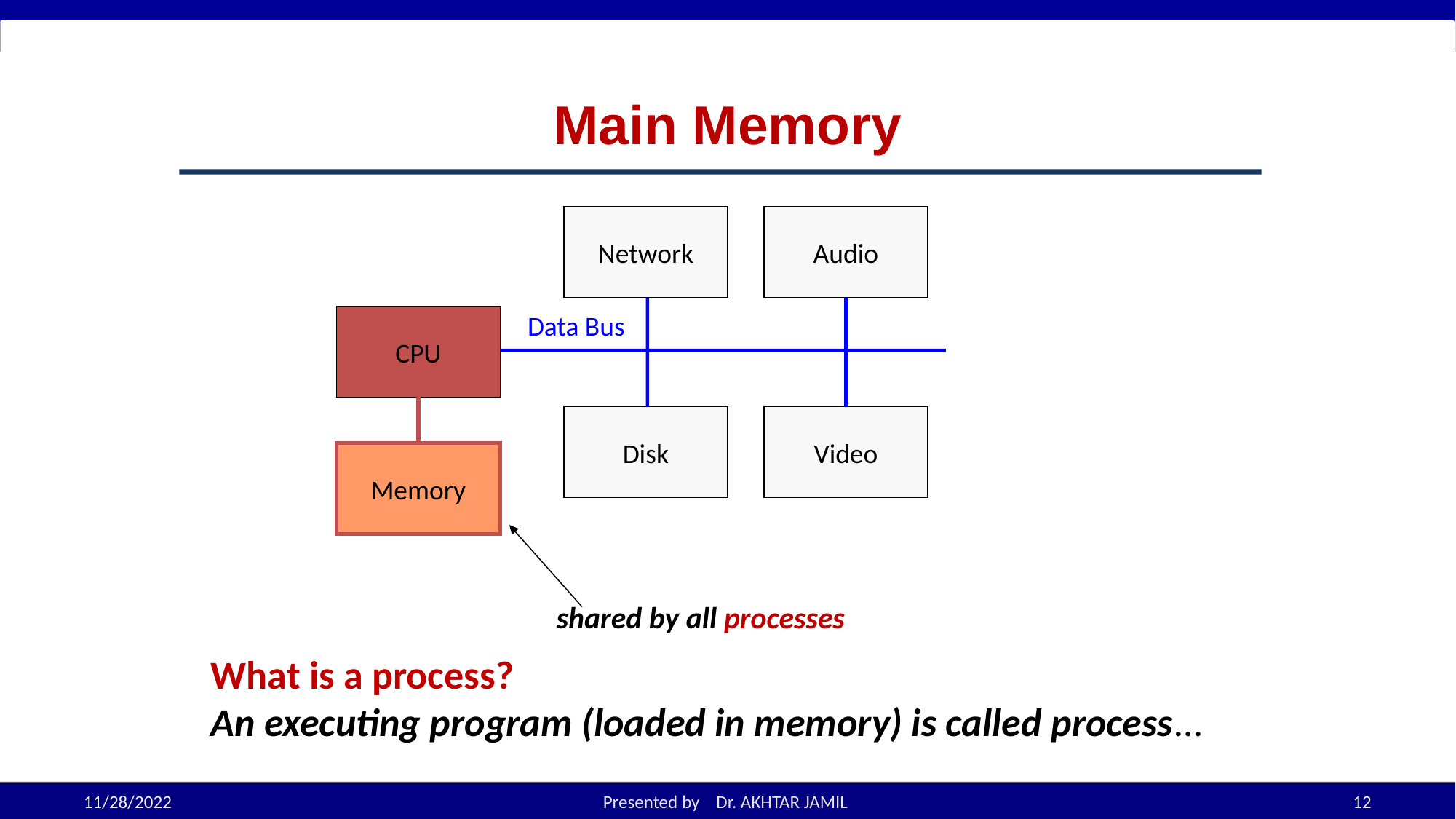

# Main Memory

Network
Audio

Data Bus
CPU

Disk
Video
Memory

shared by all processes
What is a process?
An executing program (loaded in memory) is called process…
11/28/2022
Presented by    Dr. AKHTAR JAMIL
12